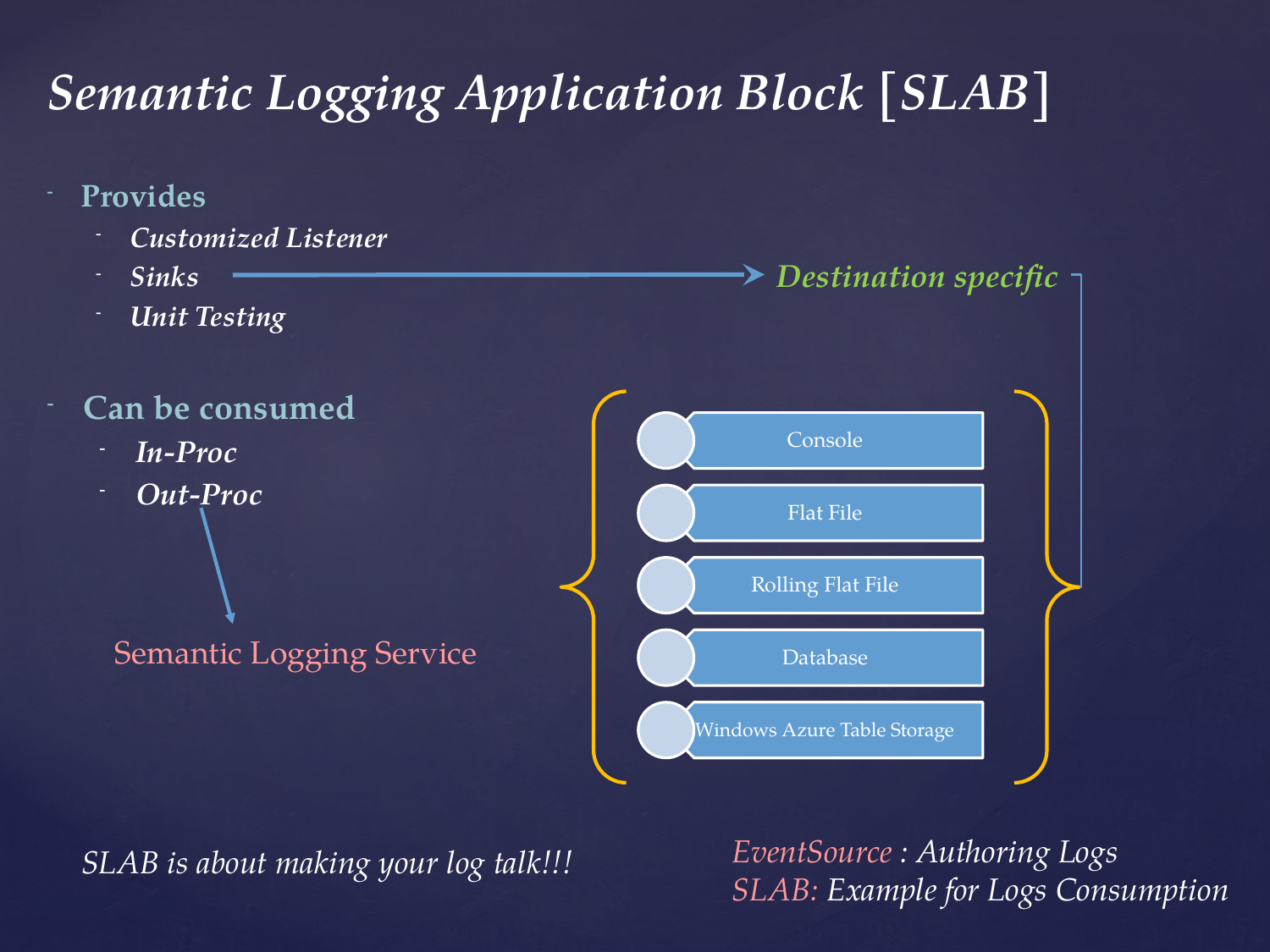

Semantic Logging Application Block [SLAB]
Provides
Customized Listener
Sinks
Unit Testing

Destination specific
Can be consumed
In-Proc
Out-Proc

Console
Flat File
Rolling Flat File
Database
Windows Azure Table Storage
Semantic Logging Service
EventSource : Authoring Logs
SLAB: Example for Logs Consumption
SLAB is about making your log talk!!!